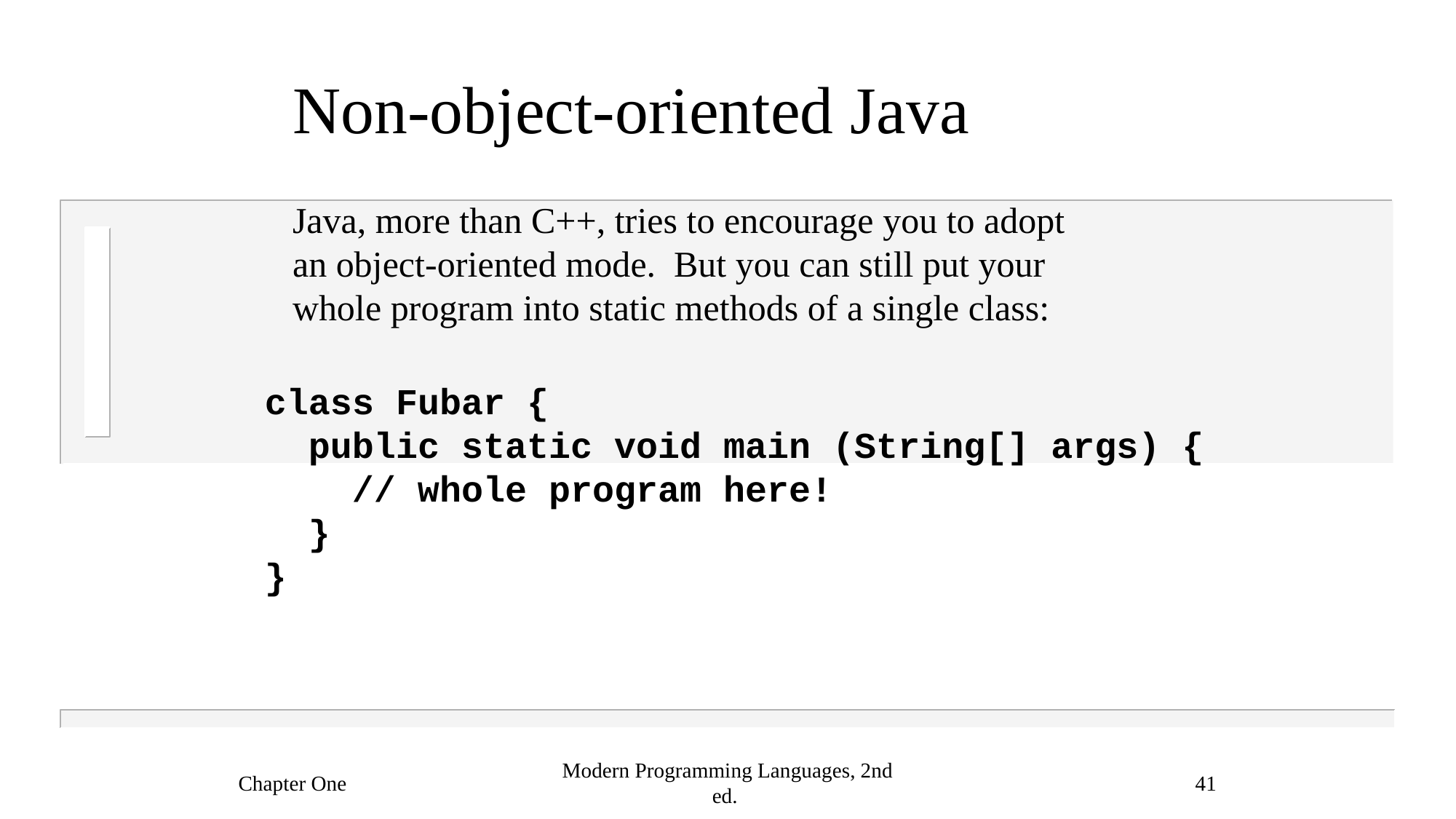

Non-object-oriented Java
Java, more than C++, tries to encourage you to adopt an object-oriented mode.  But you can still put your whole program into static methods of a single class:
class Fubar {
  public static void main (String[] args) {
    // whole program here!
  }
}
Chapter One
Modern Programming Languages, 2nd ed.
41